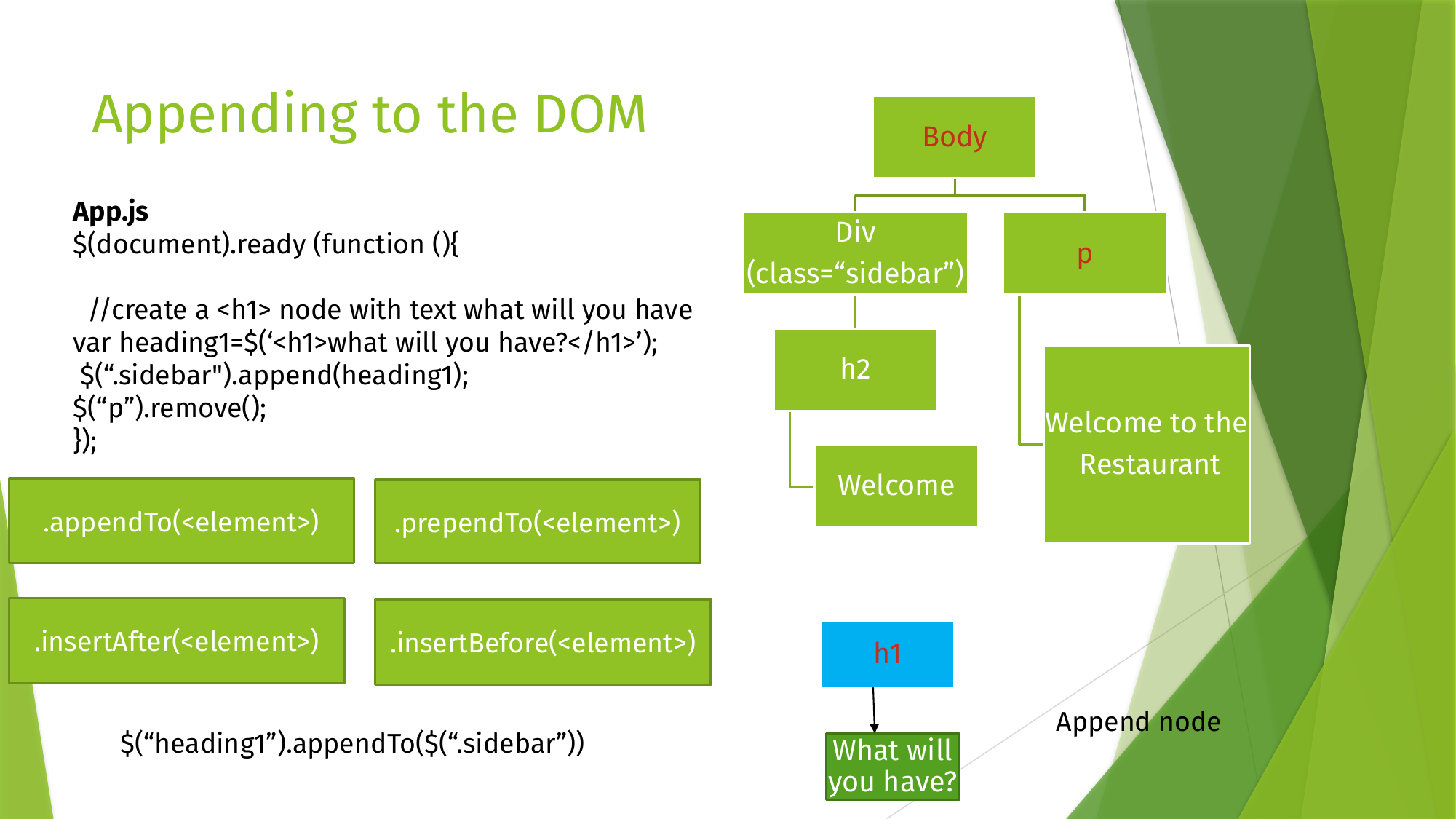

Body
Div
(class=“sidebar”)
h2
Welcome
p
Welcome to the
 Restaurant
# Appending to the DOM
App.js
$(document).ready (function (){
  //create a <h1> node with text what will you have
var heading1=$(‘<h1>what will you have?</h1>’);
 $(“.sidebar").append(heading1);
$(“p”).remove();
});
.appendTo(<element>)
.prependTo(<element>)
.insertAfter(<element>)
.insertBefore(<element>)

h1
Append node
$(“heading1”).appendTo($(“.sidebar”))

What will you have?